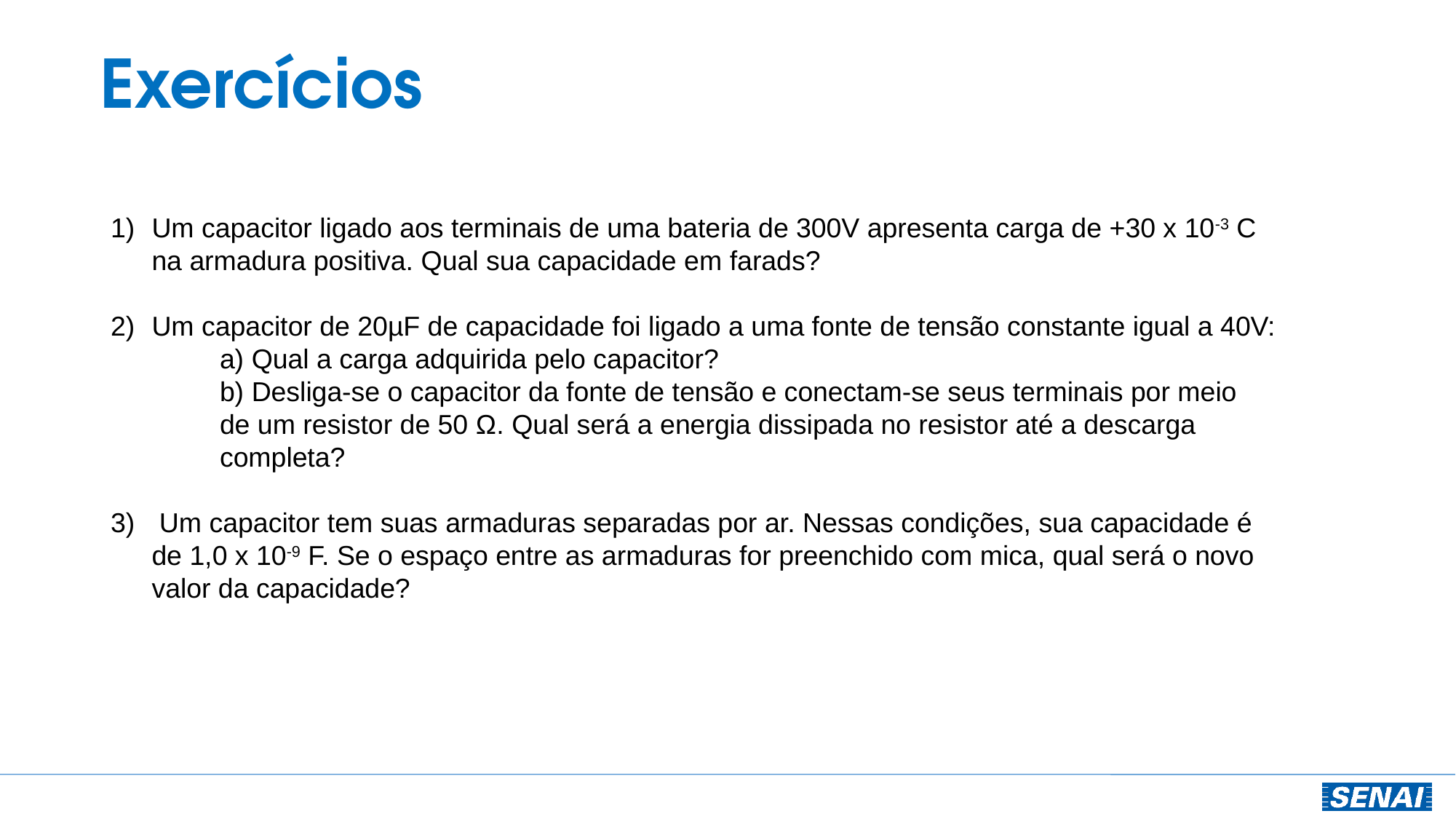

# Exercícios

Um capacitor ligado aos terminais de uma bateria de 300V apresenta carga de +30 x 10-3 C na armadura positiva. Qual sua capacidade em farads?

Um capacitor de 20µF de capacidade foi ligado a uma fonte de tensão constante igual a 40V:
  	a) Qual a carga adquirida pelo capacitor?
	b) Desliga-se o capacitor da fonte de tensão e conectam-se seus terminais por meio 	de um resistor de 50 Ω. Qual será a energia dissipada no resistor até a descarga 	completa?

 Um capacitor tem suas armaduras separadas por ar. Nessas condições, sua capacidade é de 1,0 x 10-9 F. Se o espaço entre as armaduras for preenchido com mica, qual será o novo valor da capacidade?